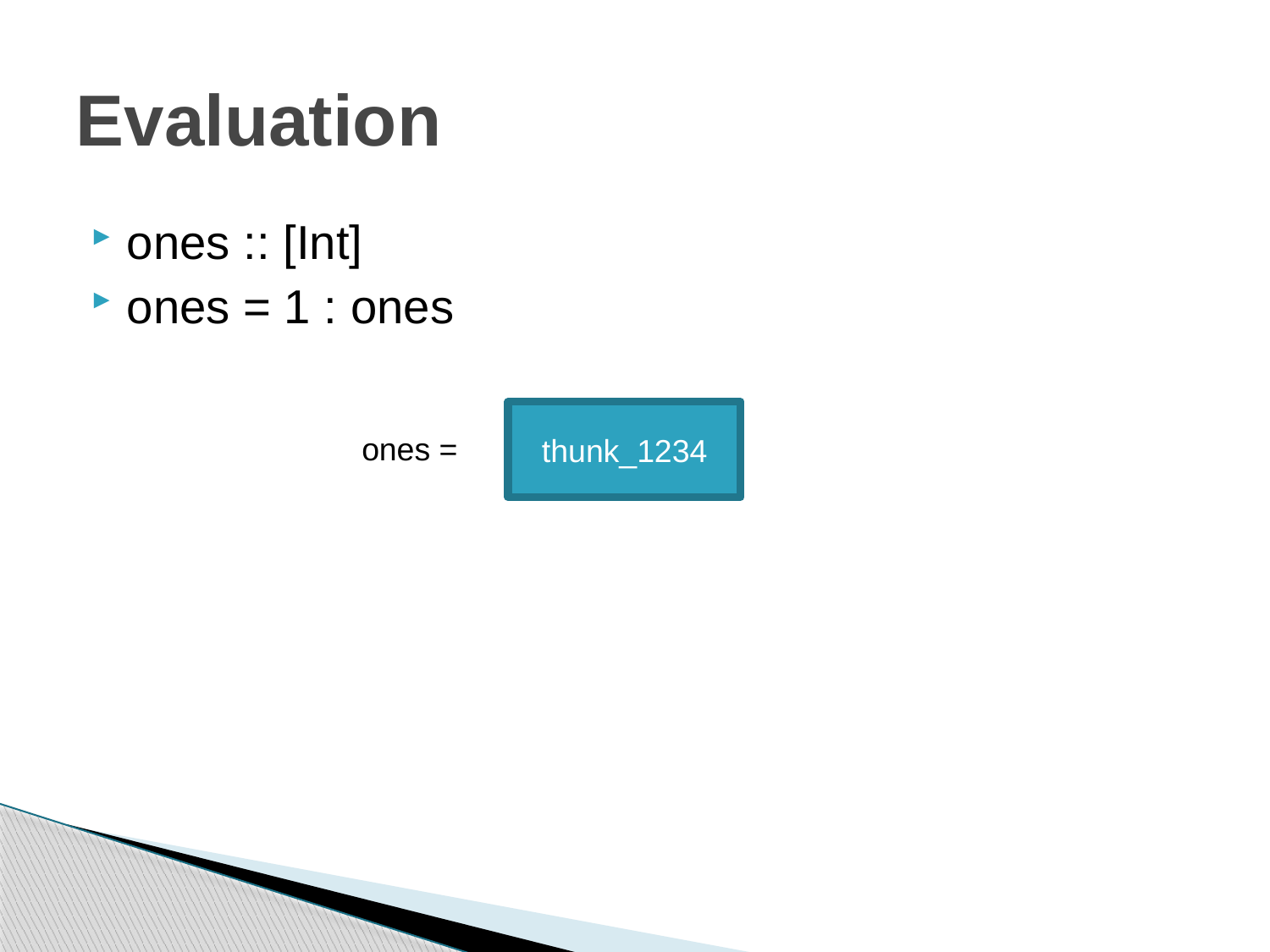

# Evaluation
ones :: [Int]
ones = 1 : ones
thunk_1234
ones =